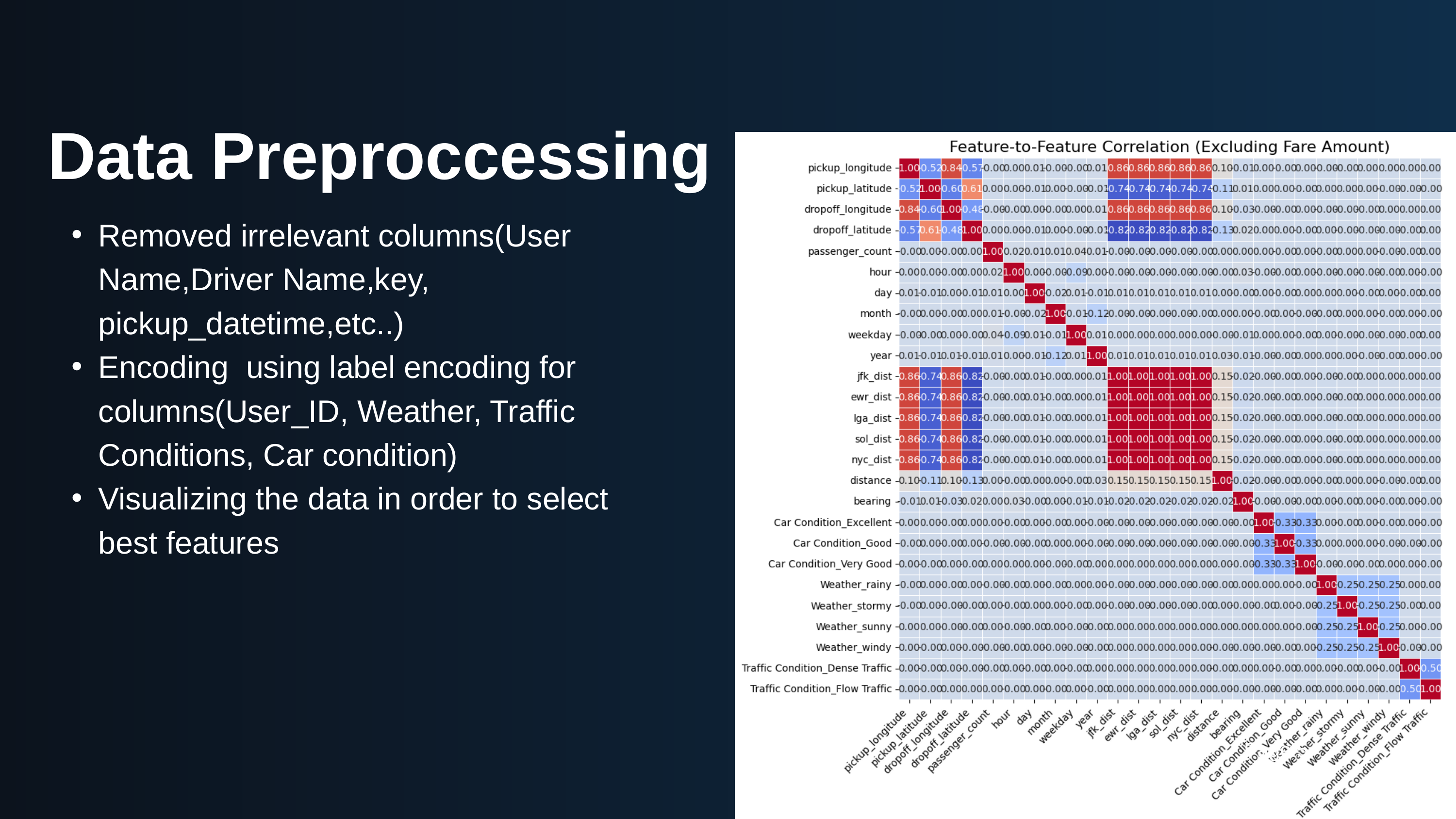

Data Preproccessing

Removed irrelevant columns(User Name,Driver Name,key, pickup_datetime,etc..)
Encoding  using label encoding for columns(User_ID, Weather, Traffic Conditions, Car condition)
Visualizing the data in order to select best features

Page 5